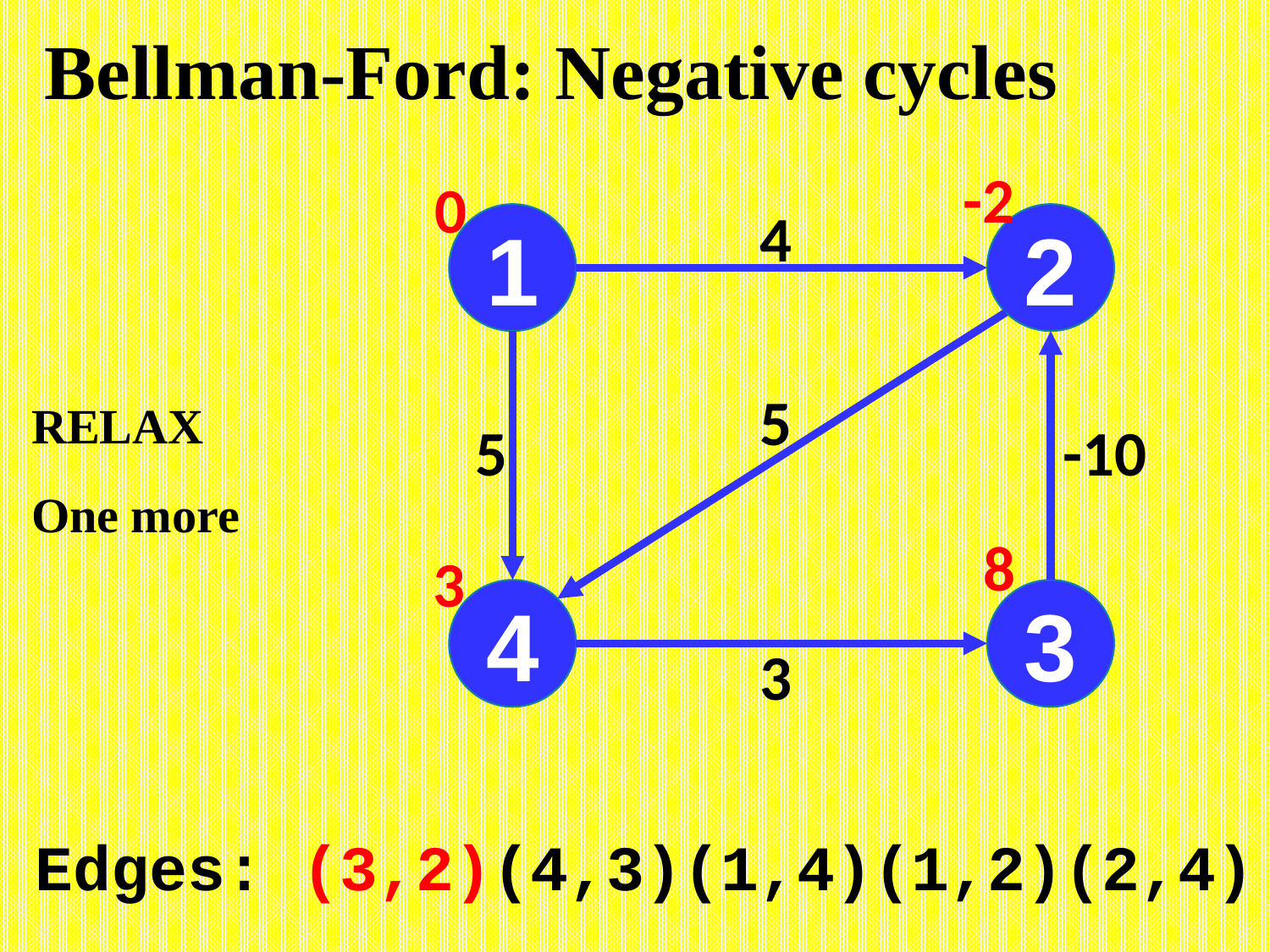

# Bellman-Ford: Negative cycles
-2
0
4
1
2
RELAX
One more
5
5
-10
8
3
4
3
3
Edges: (3,2)(4,3)(1,4)(1,2)(2,4)